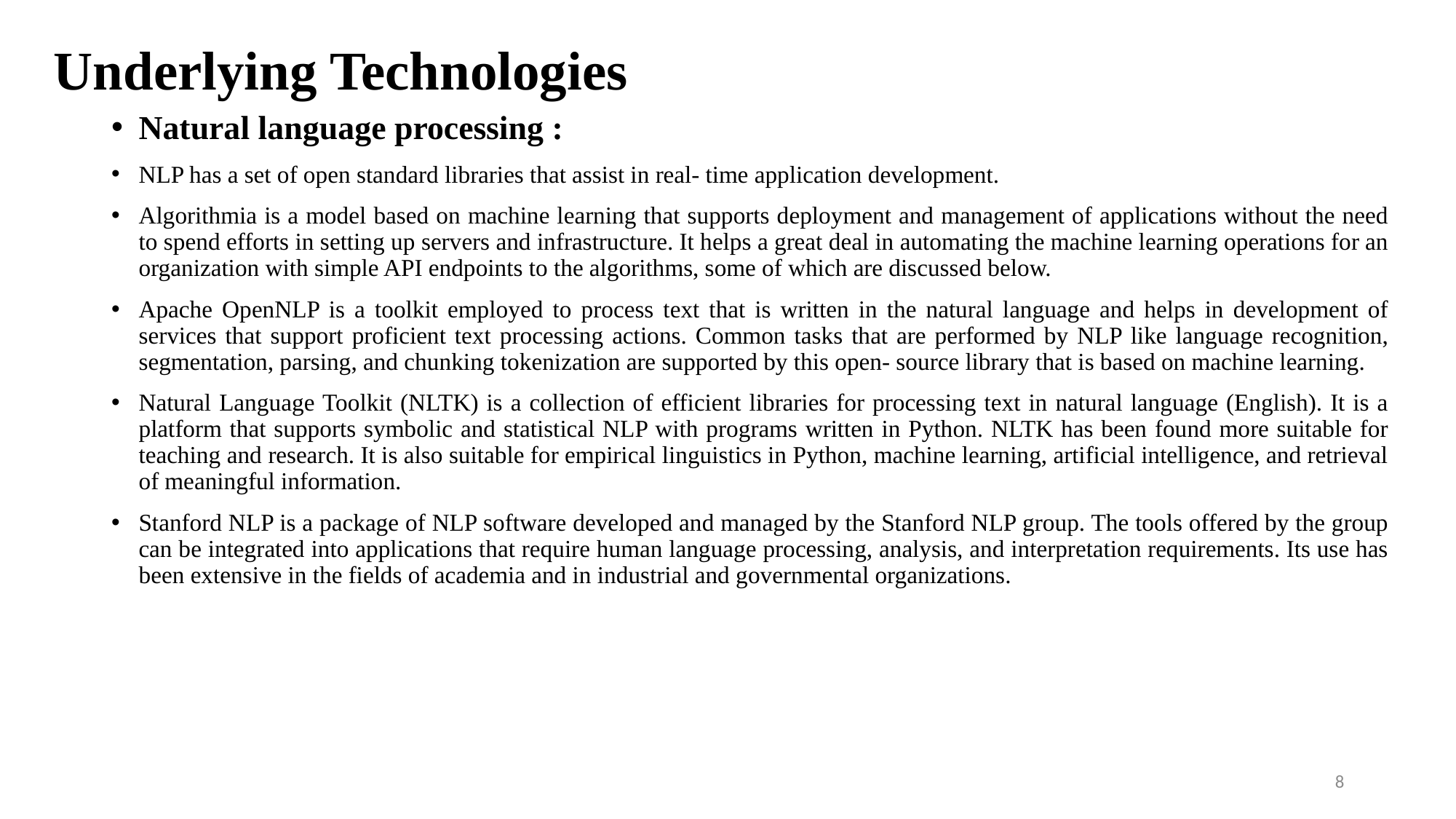

# Underlying Technologies
Natural language processing :
NLP has a set of open standard libraries that assist in real- time application development.
Algorithmia is a model based on machine learning that supports deployment and management of applications without the need to spend efforts in setting up servers and infrastructure. It helps a great deal in automating the machine learning operations for an organization with simple API endpoints to the algorithms, some of which are discussed below.
Apache OpenNLP is a toolkit employed to process text that is written in the natural language and helps in development of services that support proficient text processing actions. Common tasks that are performed by NLP like language recognition, segmentation, parsing, and chunking tokenization are supported by this open- source library that is based on machine learning.
Natural Language Toolkit (NLTK) is a collection of efficient libraries for processing text in natural language (English). It is a platform that supports symbolic and statistical NLP with programs written in Python. NLTK has been found more suitable for teaching and research. It is also suitable for empirical linguistics in Python, machine learning, artificial intelligence, and retrieval of meaningful information.
Stanford NLP is a package of NLP software developed and managed by the Stanford NLP group. The tools offered by the group can be integrated into applications that require human language processing, analysis, and interpretation requirements. Its use has been extensive in the fields of academia and in industrial and governmental organizations.
8